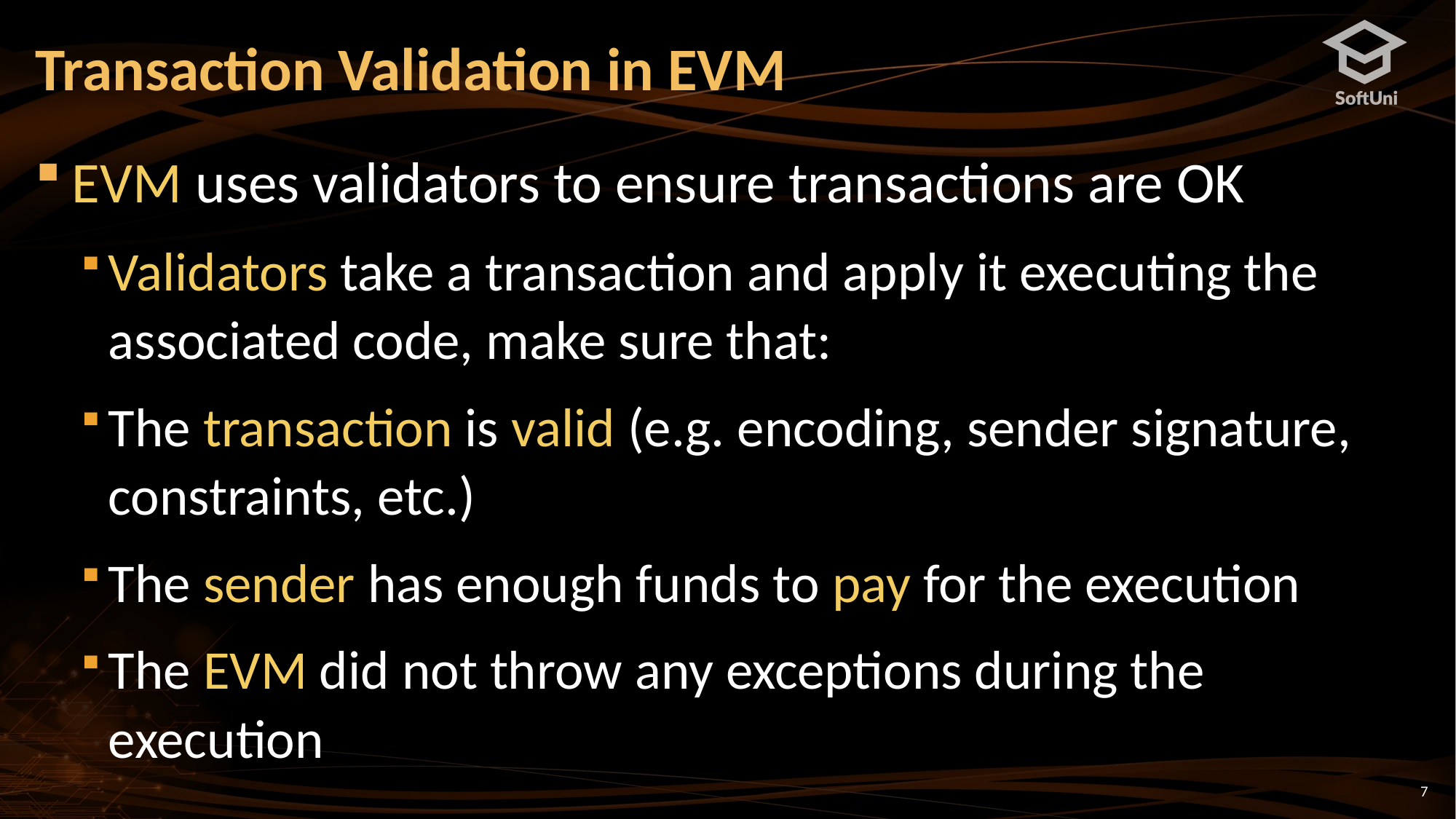

# Transaction Validation in EVM
EVM uses validators to ensure transactions are OK
Validators take a transaction and apply it executing the associated code, make sure that:
The transaction is valid (e.g. encoding, sender signature, constraints, etc.)
The sender has enough funds to pay for the execution
The EVM did not throw any exceptions during the execution

7